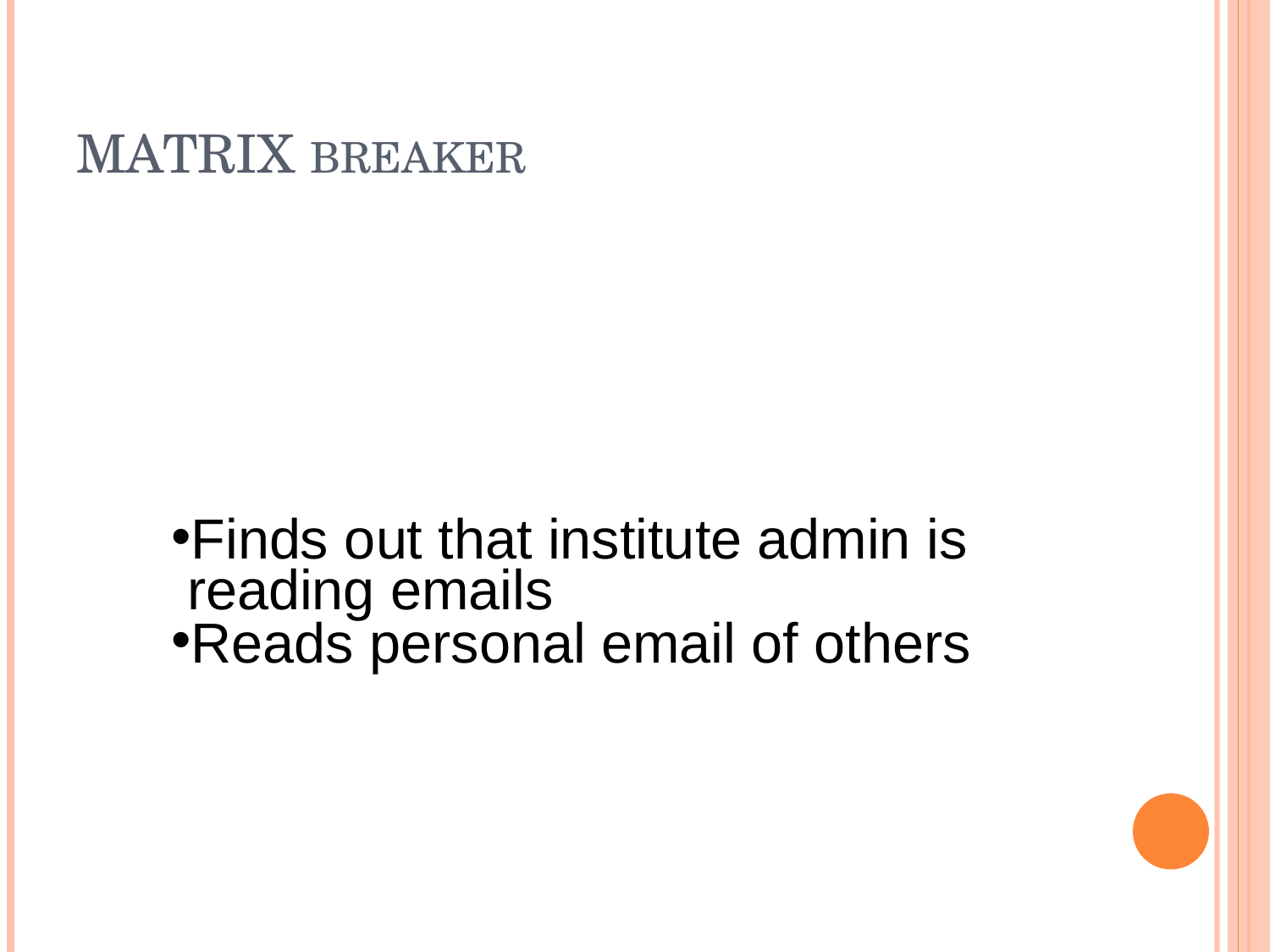

# Matrix breaker
Finds out that institute admin is reading emails
Reads personal email of others